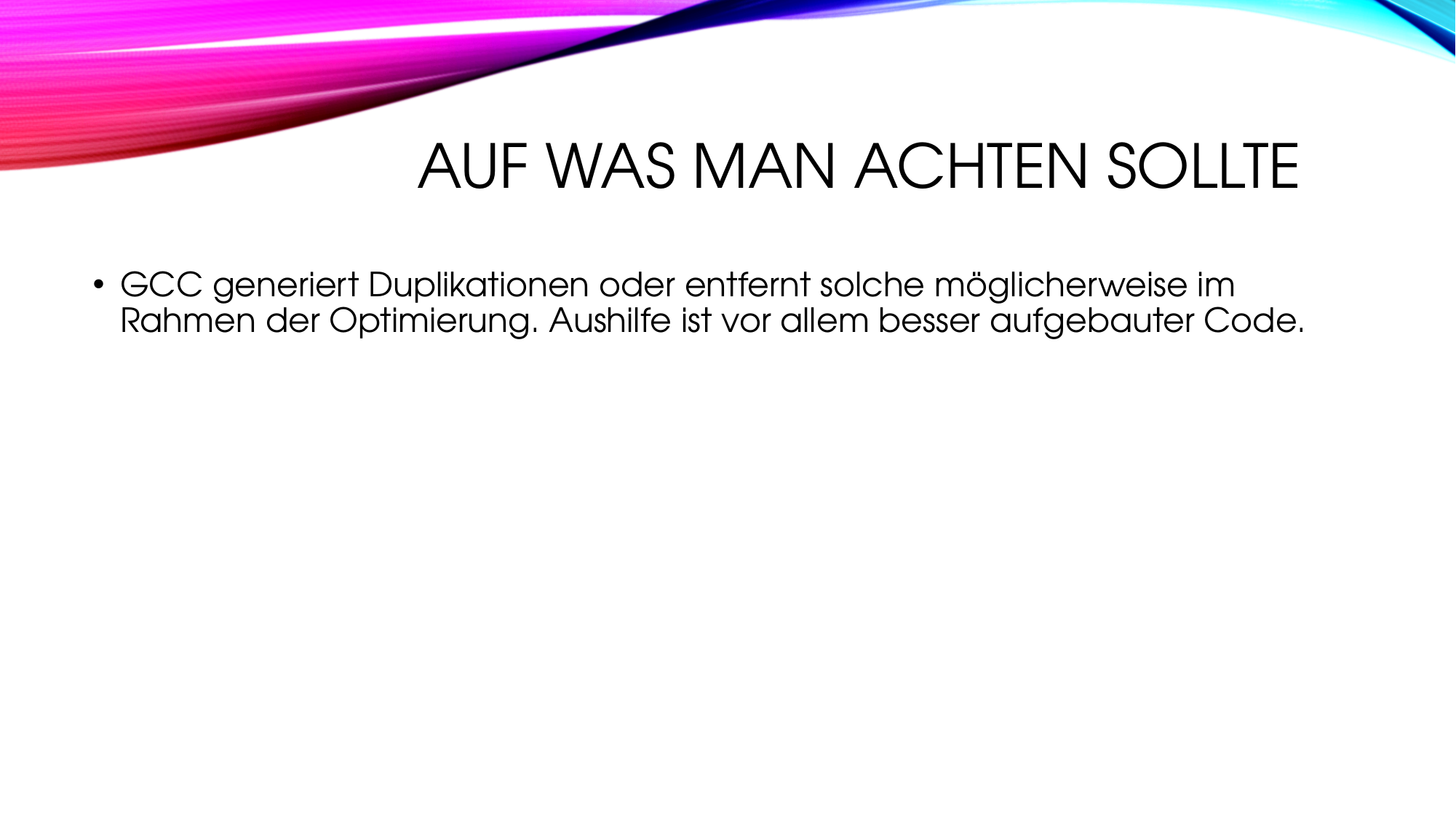

# Auf was man Achten sollte
GCC generiert Duplikationen oder entfernt solche möglicherweise im Rahmen der Optimierung. Aushilfe ist vor allem besser aufgebauter Code.